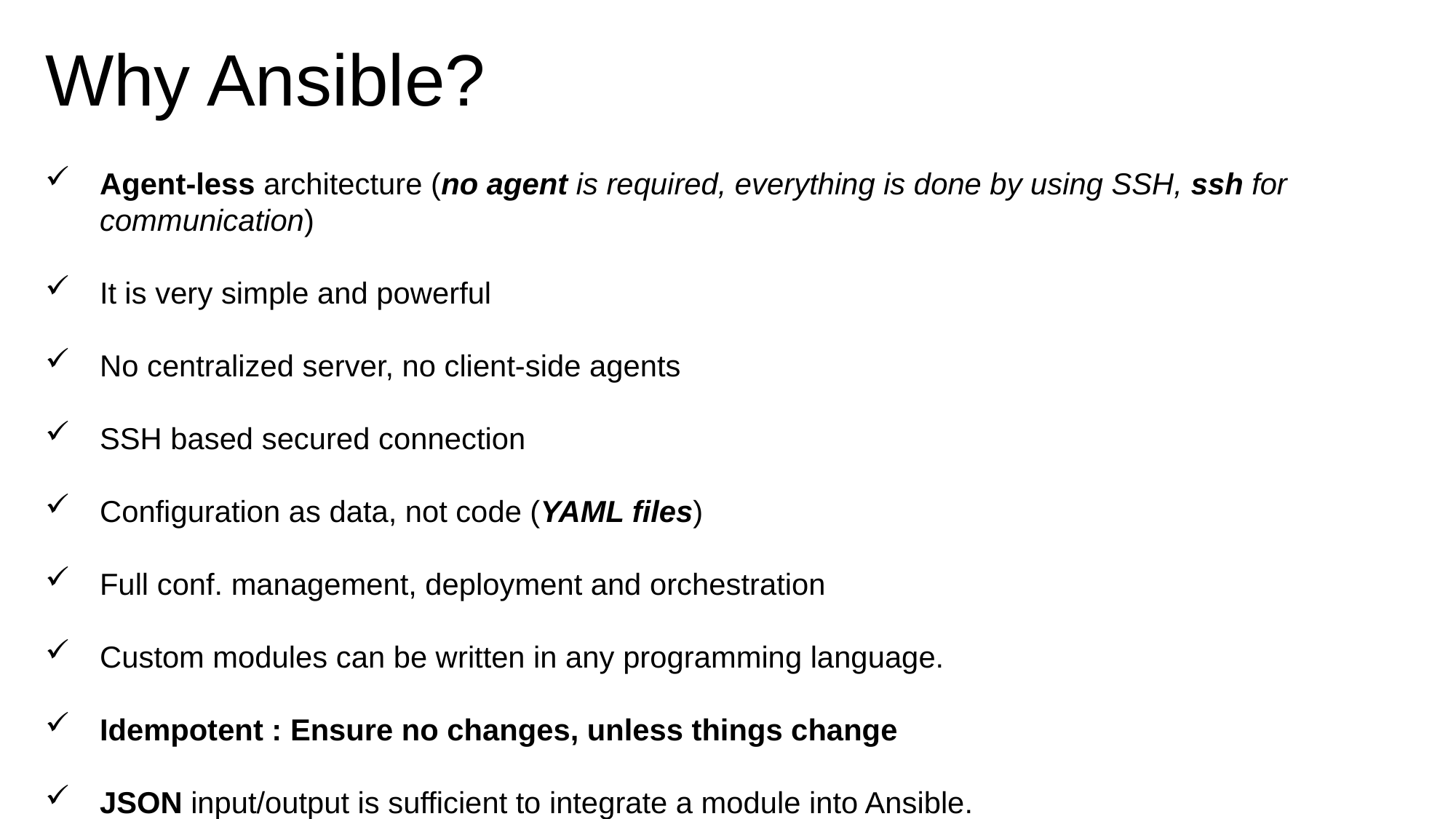

Why Ansible?

Agent-less architecture (no agent is required, everything is done by using SSH, ssh for communication)

It is very simple and powerful

No centralized server, no client-side agents

SSH based secured connection

Configuration as data, not code (YAML files)

Full conf. management, deployment and orchestration

Custom modules can be written in any programming language.

Idempotent : Ensure no changes, unless things change

JSON input/output is sufficient to integrate a module into Ansible.